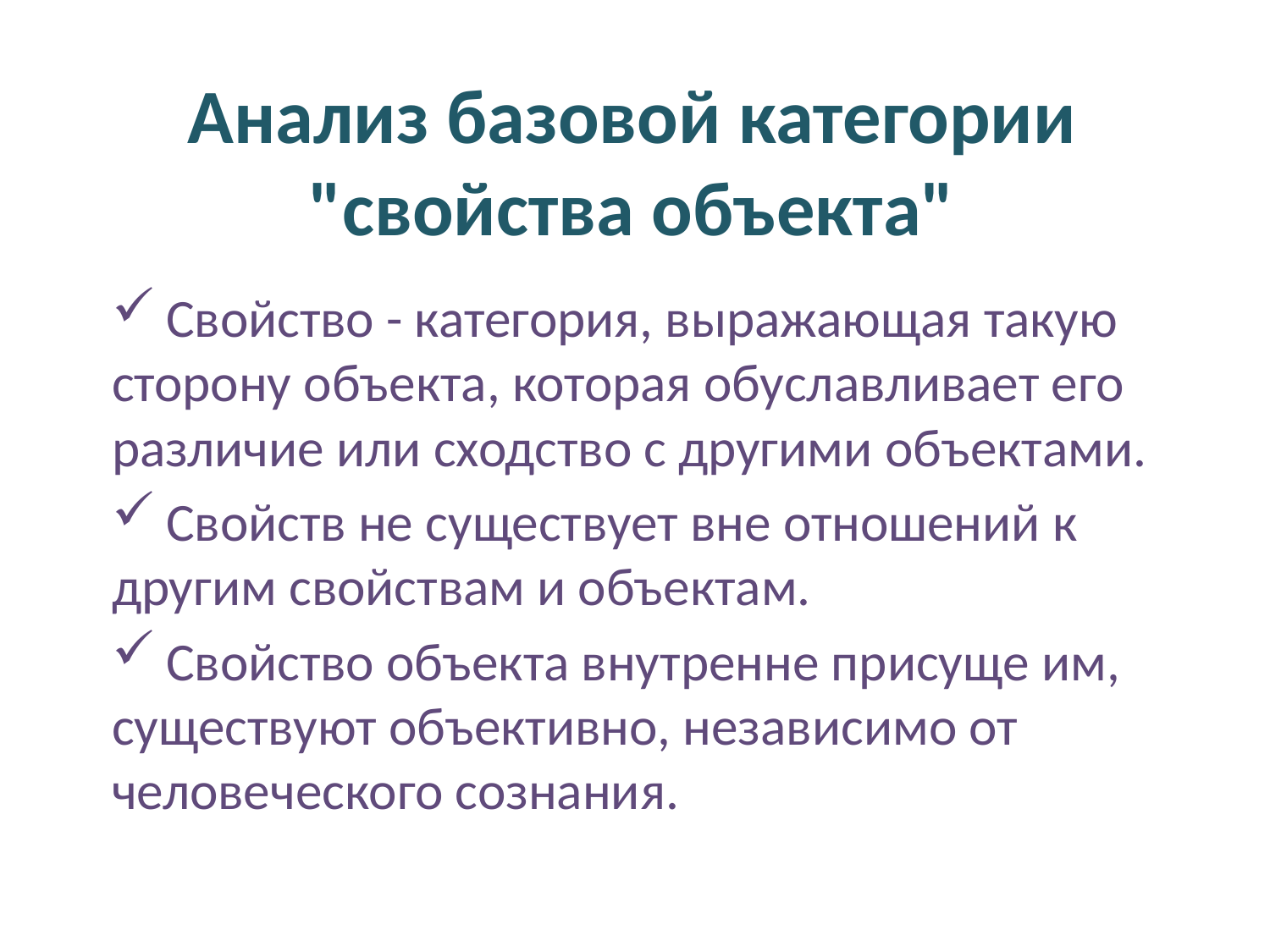

# Анализ базовой категории "свойства объекта"
 Свойство - категория, выражающая такую сторону объекта, которая обуславливает его различие или сходство с другими объектами.
 Свойств не существует вне отношений к другим свойствам и объектам.
 Свойство объекта внутренне присуще им, существуют объективно, независимо от человеческого сознания.